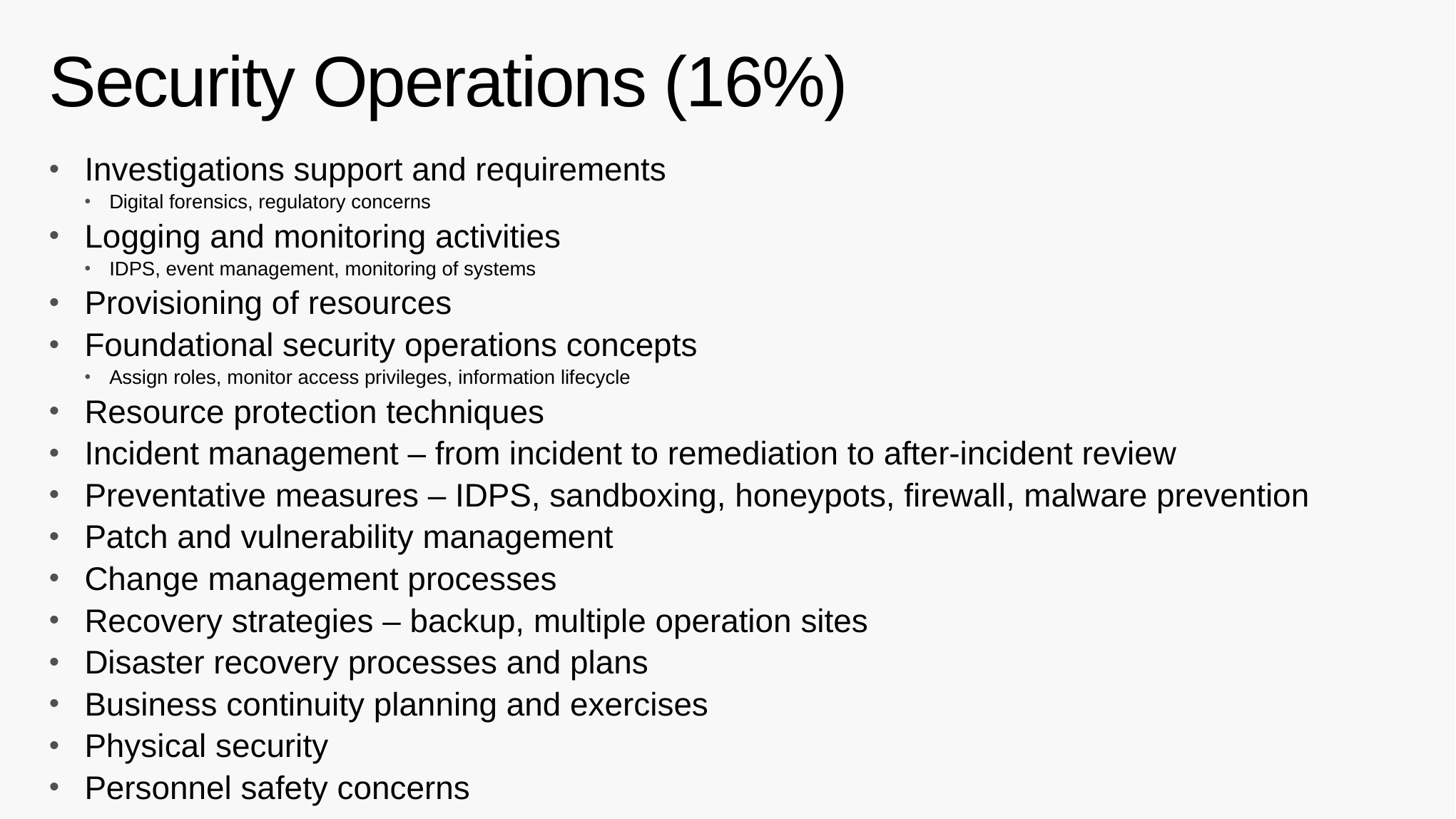

# Security Operations (16%)
Investigations support and requirements
Digital forensics, regulatory concerns
Logging and monitoring activities
IDPS, event management, monitoring of systems
Provisioning of resources
Foundational security operations concepts
Assign roles, monitor access privileges, information lifecycle
Resource protection techniques
Incident management – from incident to remediation to after-incident review
Preventative measures – IDPS, sandboxing, honeypots, firewall, malware prevention
Patch and vulnerability management
Change management processes
Recovery strategies – backup, multiple operation sites
Disaster recovery processes and plans
Business continuity planning and exercises
Physical security
Personnel safety concerns